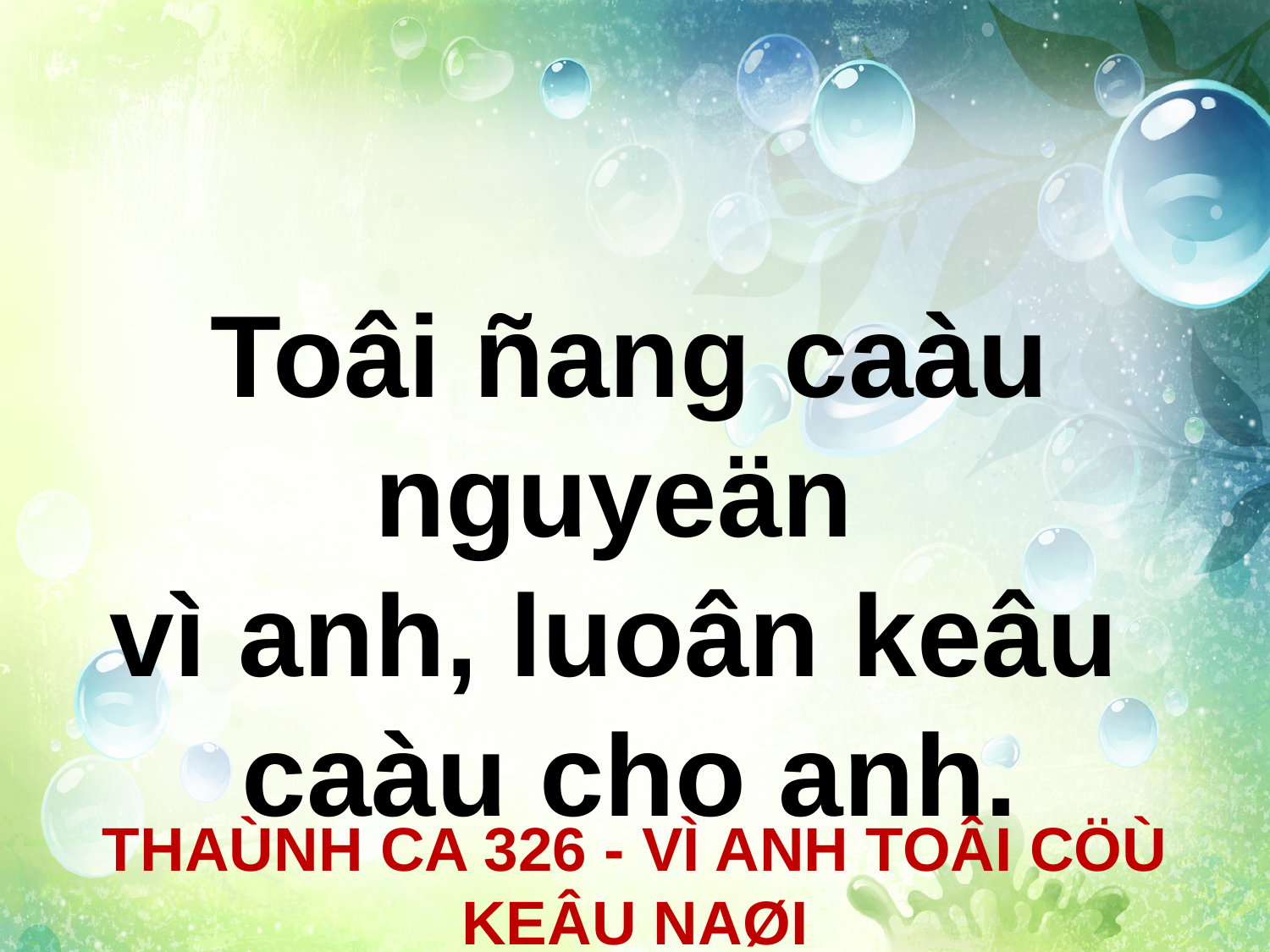

Toâi ñang caàu nguyeän
vì anh, luoân keâu
caàu cho anh.
THAÙNH CA 326 - VÌ ANH TOÂI CÖÙ KEÂU NAØI